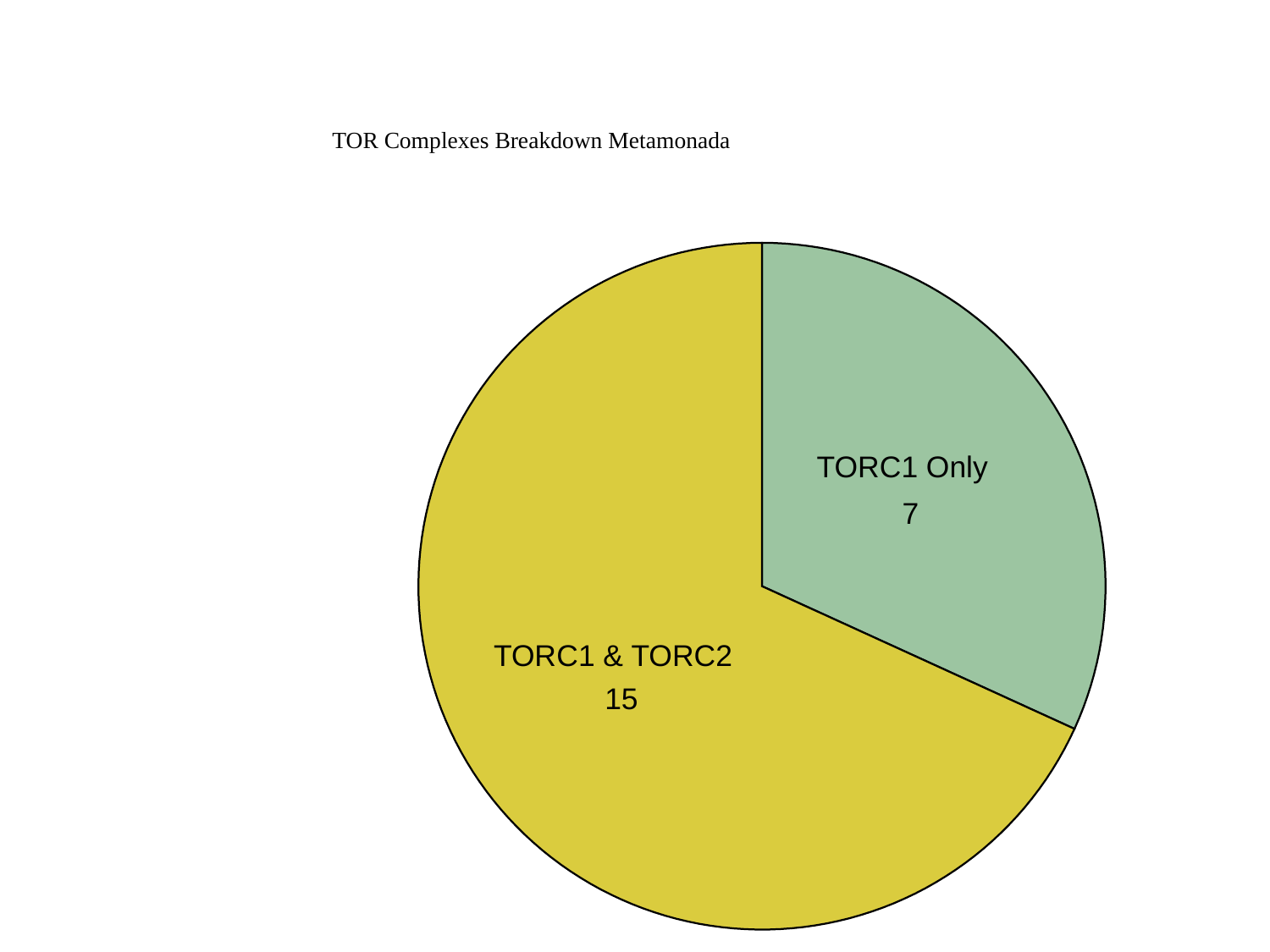

#

TOR Complexes Breakdown Metamonada

TORC1 Only
 7
TORC1 & TORC2
 15